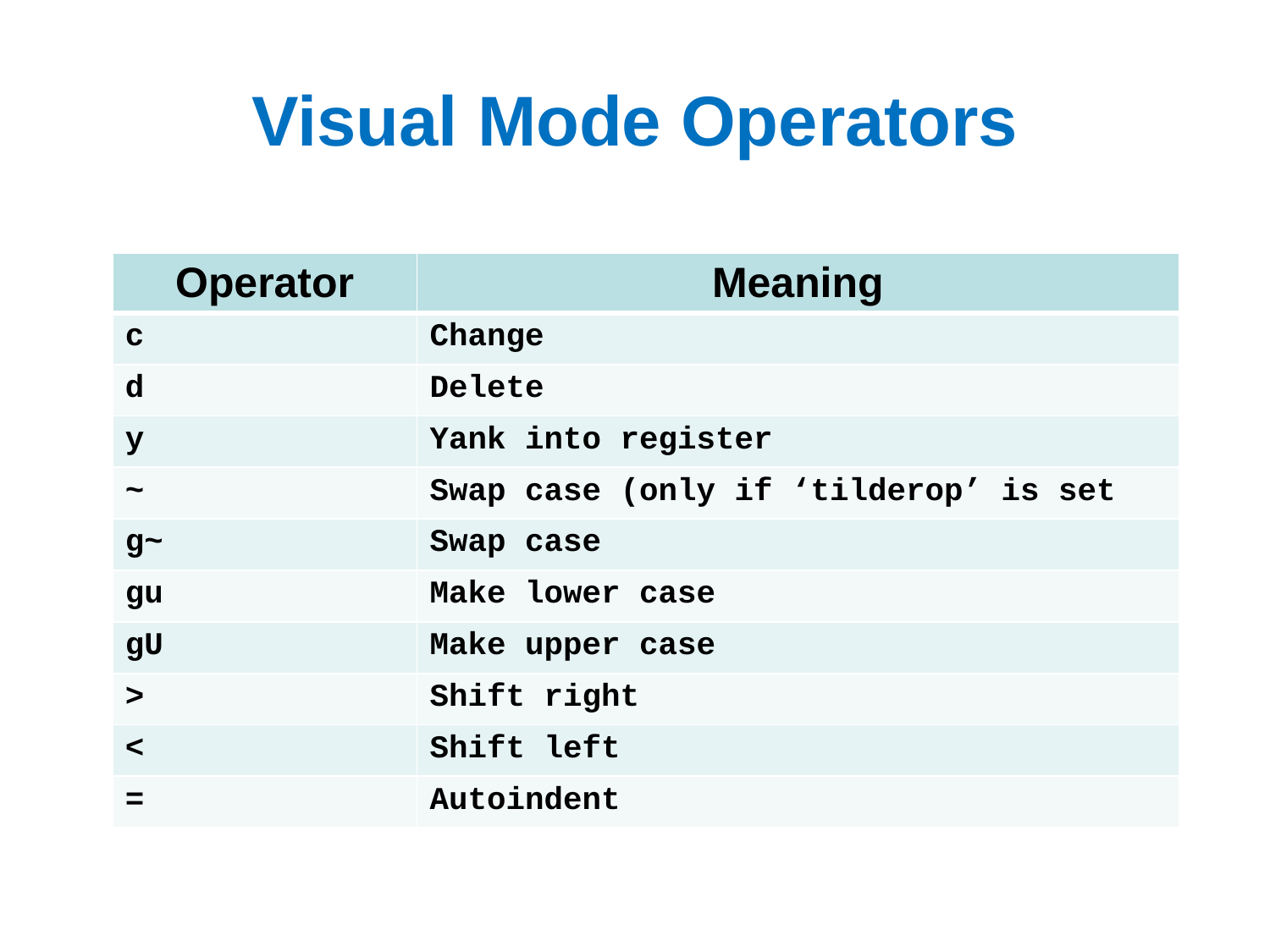

# Visual Mode Operators

| Operator | Meaning |
| --- | --- |
| c | Change |
| d | Delete |
| y | Yank into register |
| ~ | Swap case (only if ‘tilderop’ is set |
| g~ | Swap case |
| gu | Make lower case |
| gU | Make upper case |
| > | Shift right |
| < | Shift left |
| = | Autoindent |